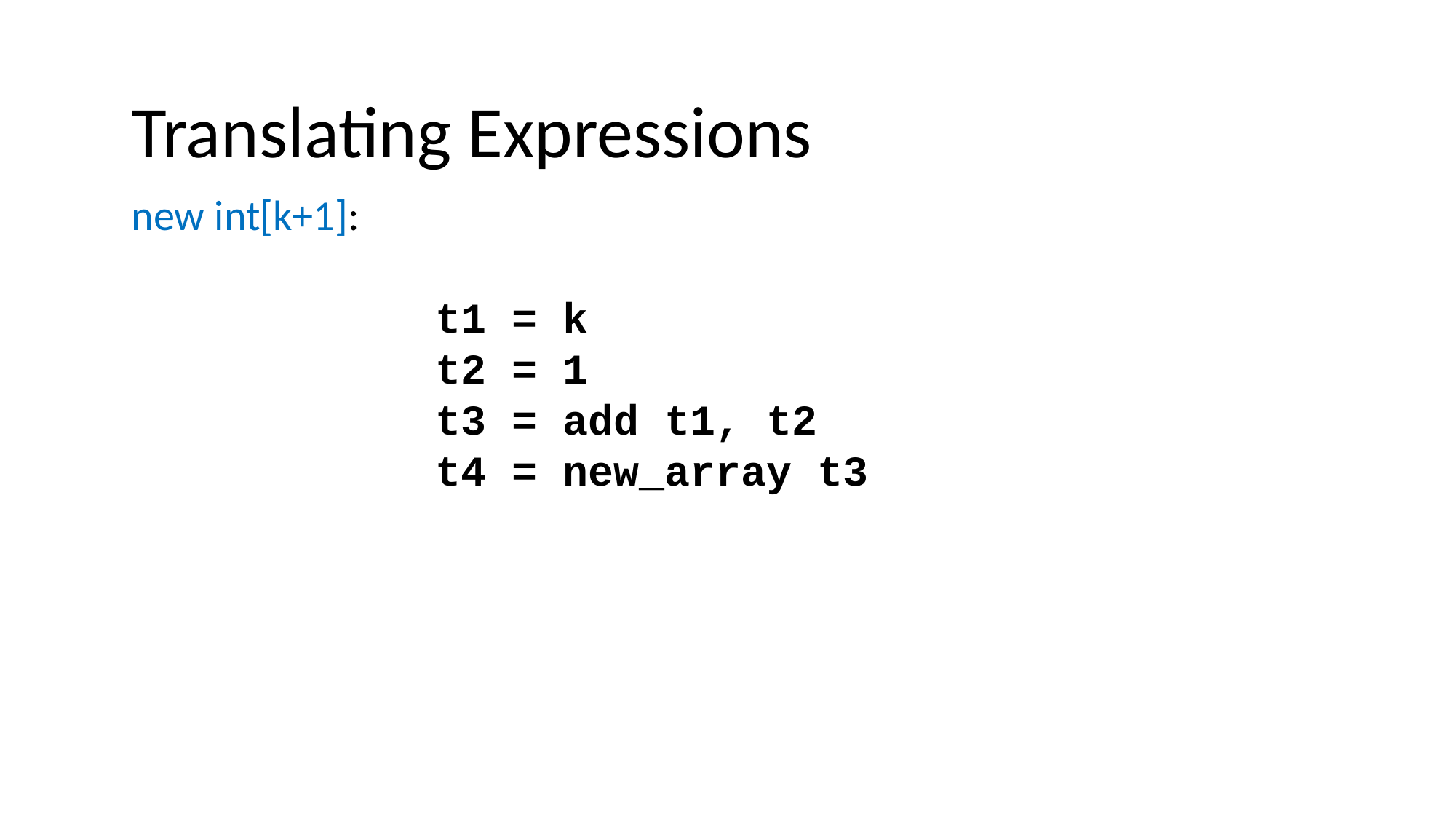

Translating Expressions
new int[k+1]:

t1 = k
t2 = 1
t3 = add t1, t2
t4 = new_array t3